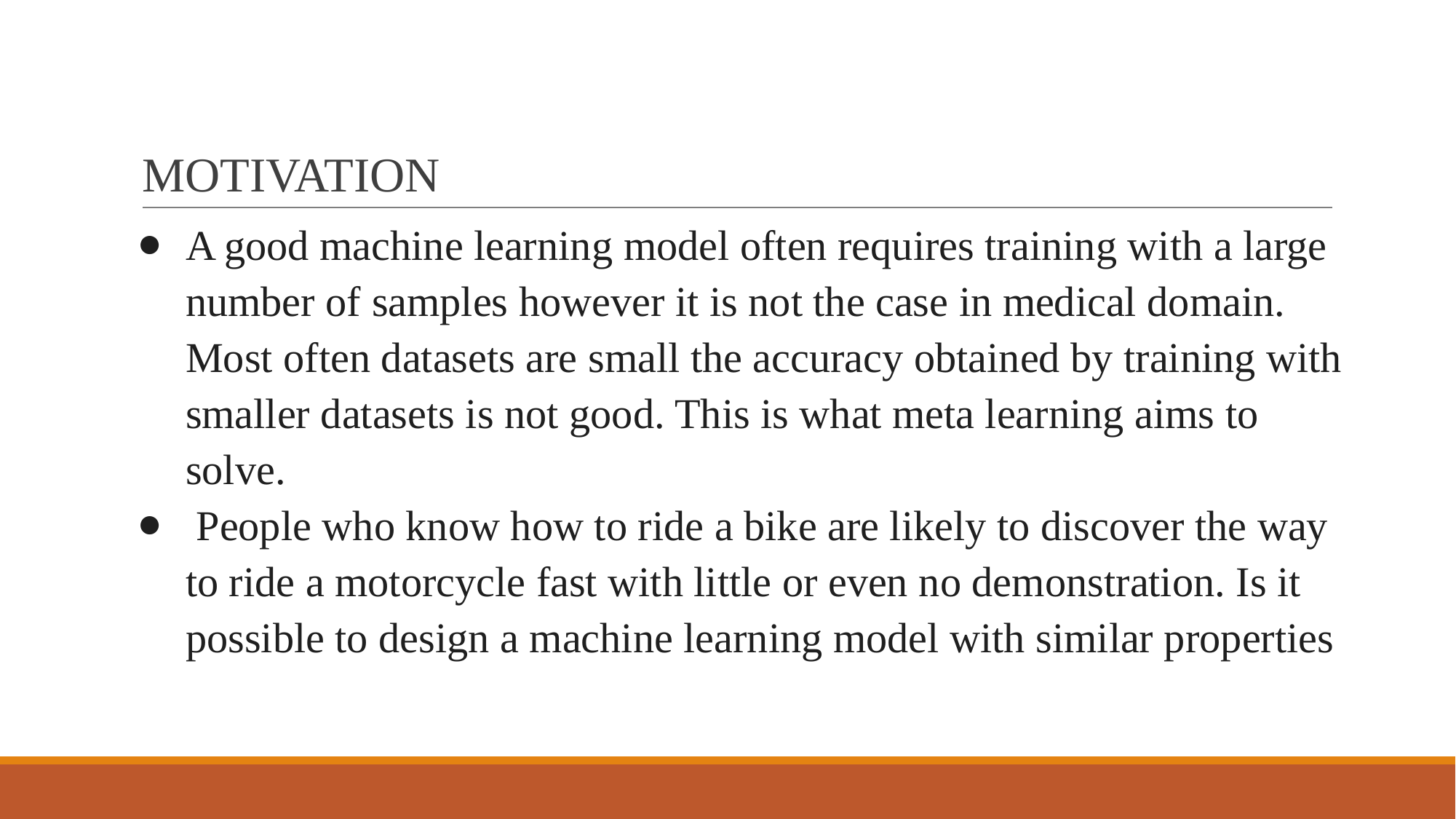

# MOTIVATION
A good machine learning model often requires training with a large number of samples however it is not the case in medical domain. Most often datasets are small the accuracy obtained by training with smaller datasets is not good. This is what meta learning aims to solve.
 People who know how to ride a bike are likely to discover the way to ride a motorcycle fast with little or even no demonstration. Is it possible to design a machine learning model with similar properties